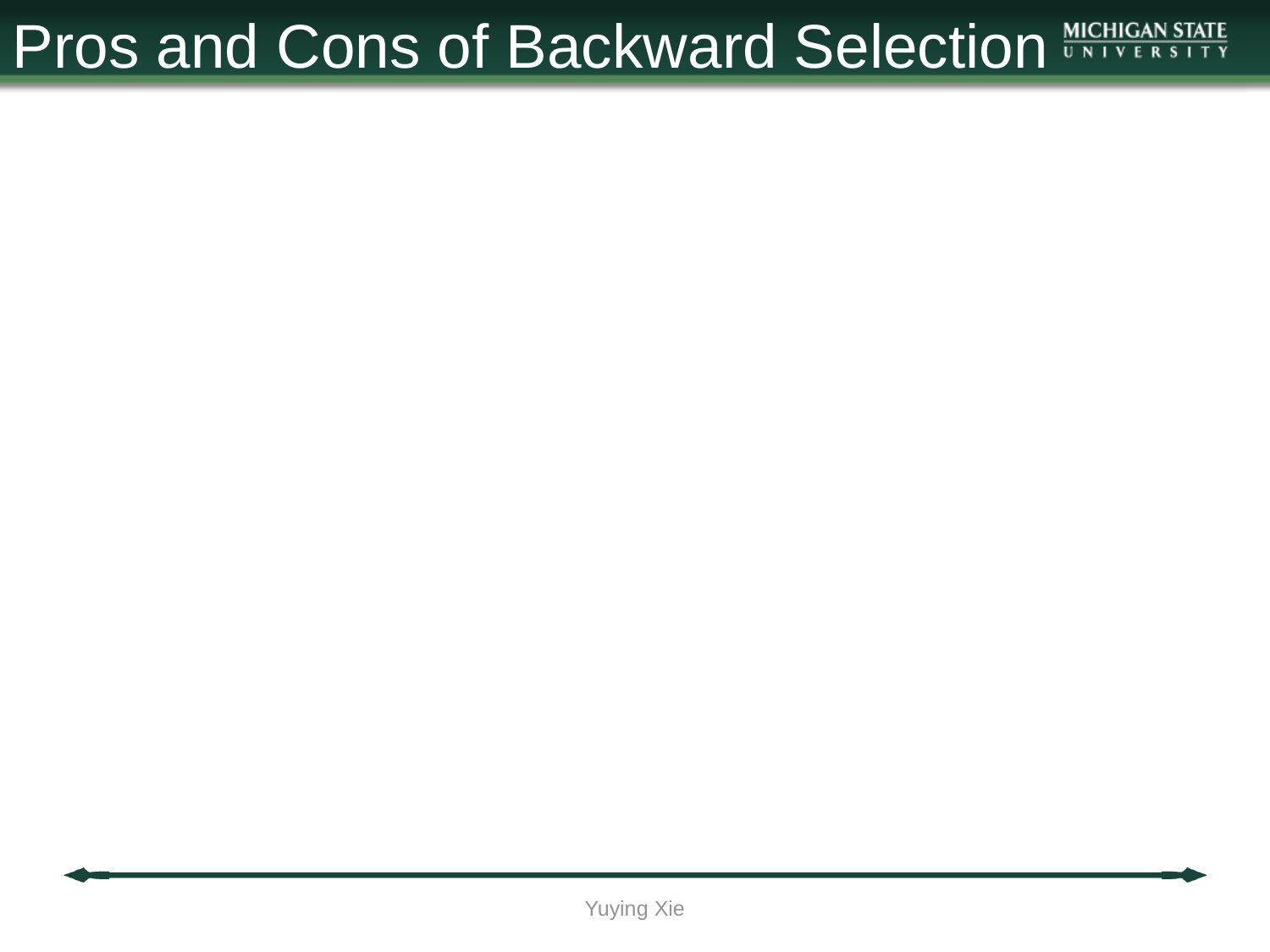

Pros and Cons of Backward Selection
Yuying Xie